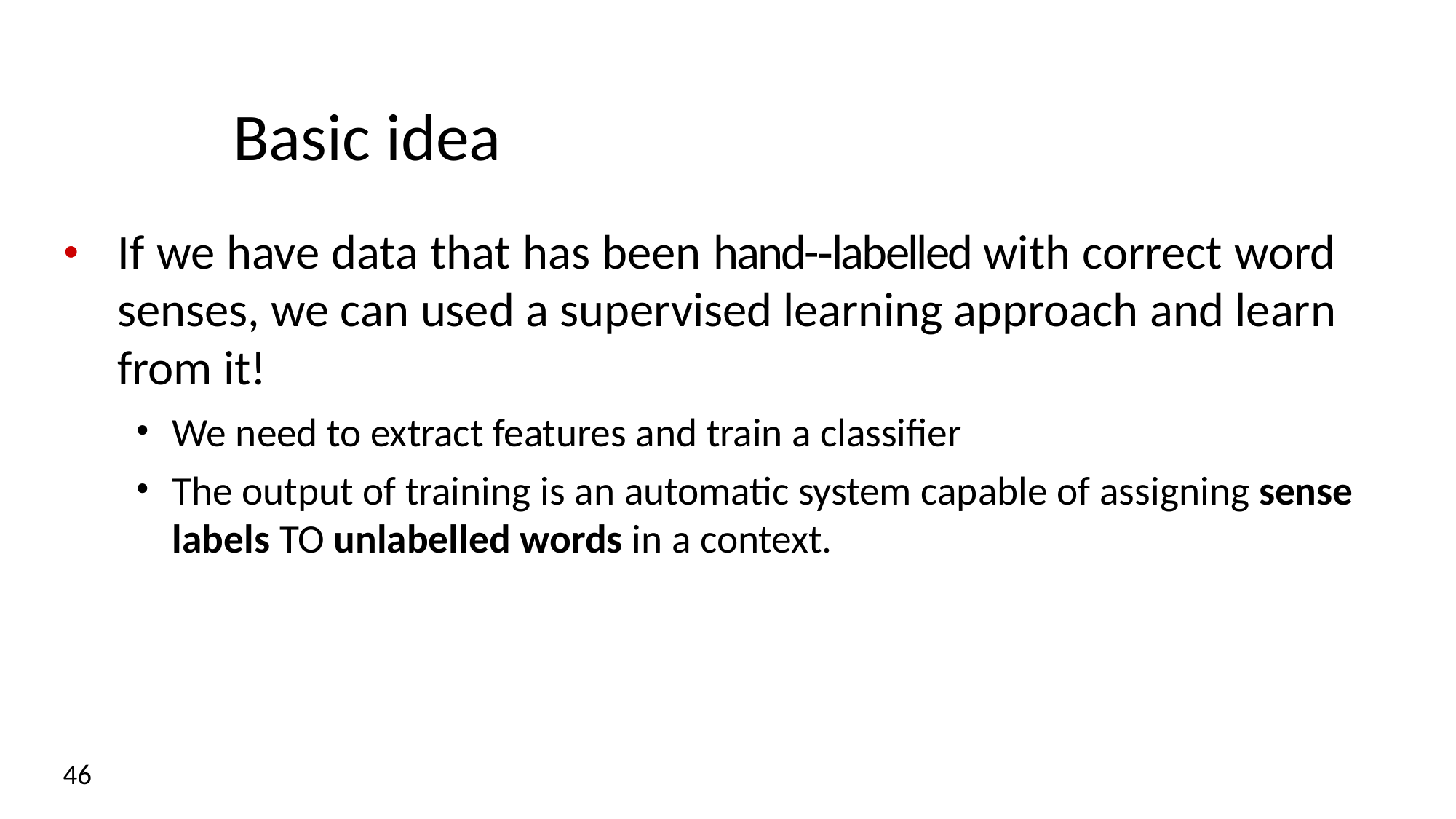

# Basic idea
If we have data that has been hand-­‐labelled with correct word  senses, we can used a supervised learning approach and learn  from it!
We need to extract features and train a classifier
The output of training is an automatic system capable of assigning sense  labels TO unlabelled words in a context.
46